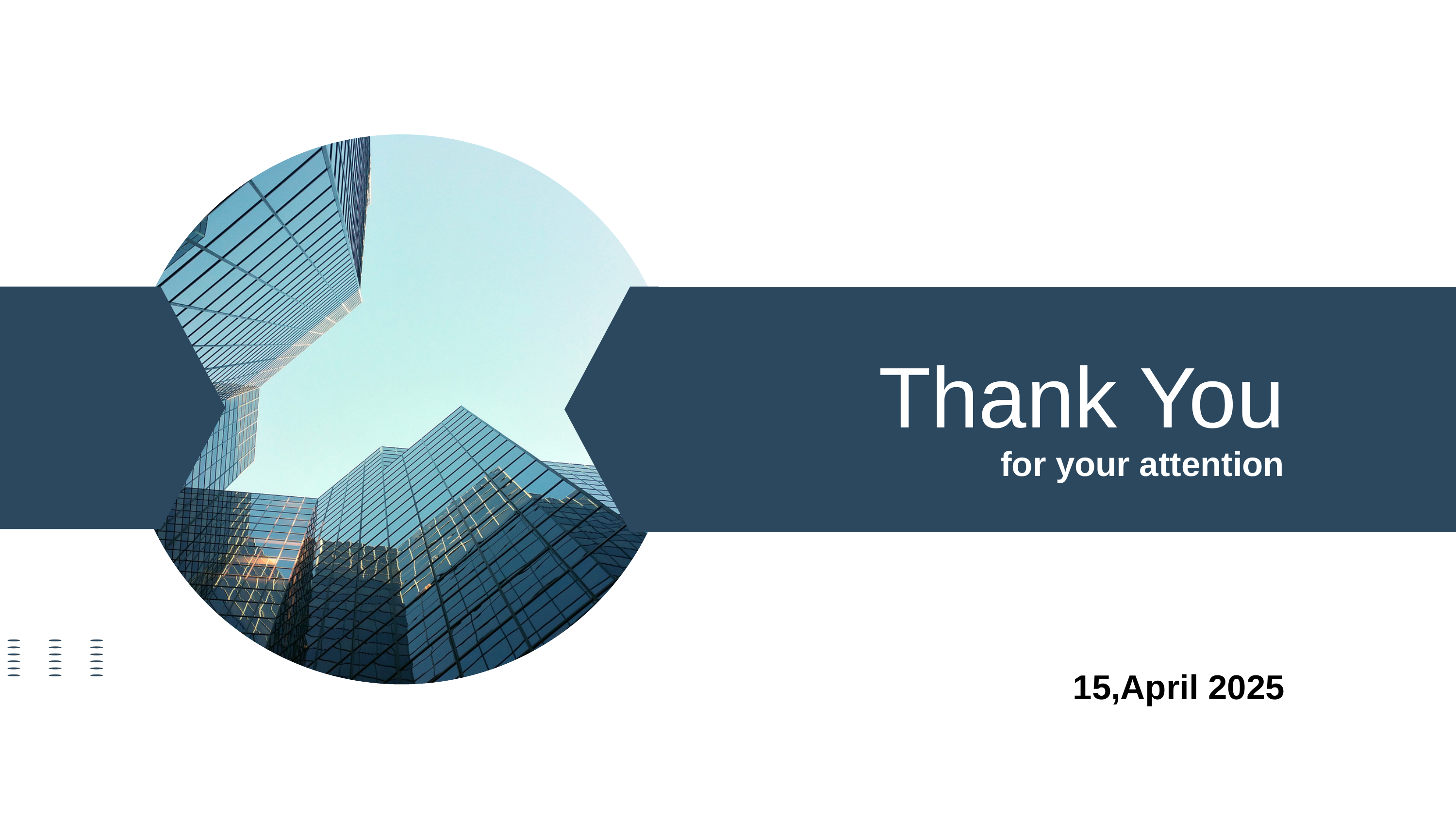

Thank You
for your attention

15,April 2025